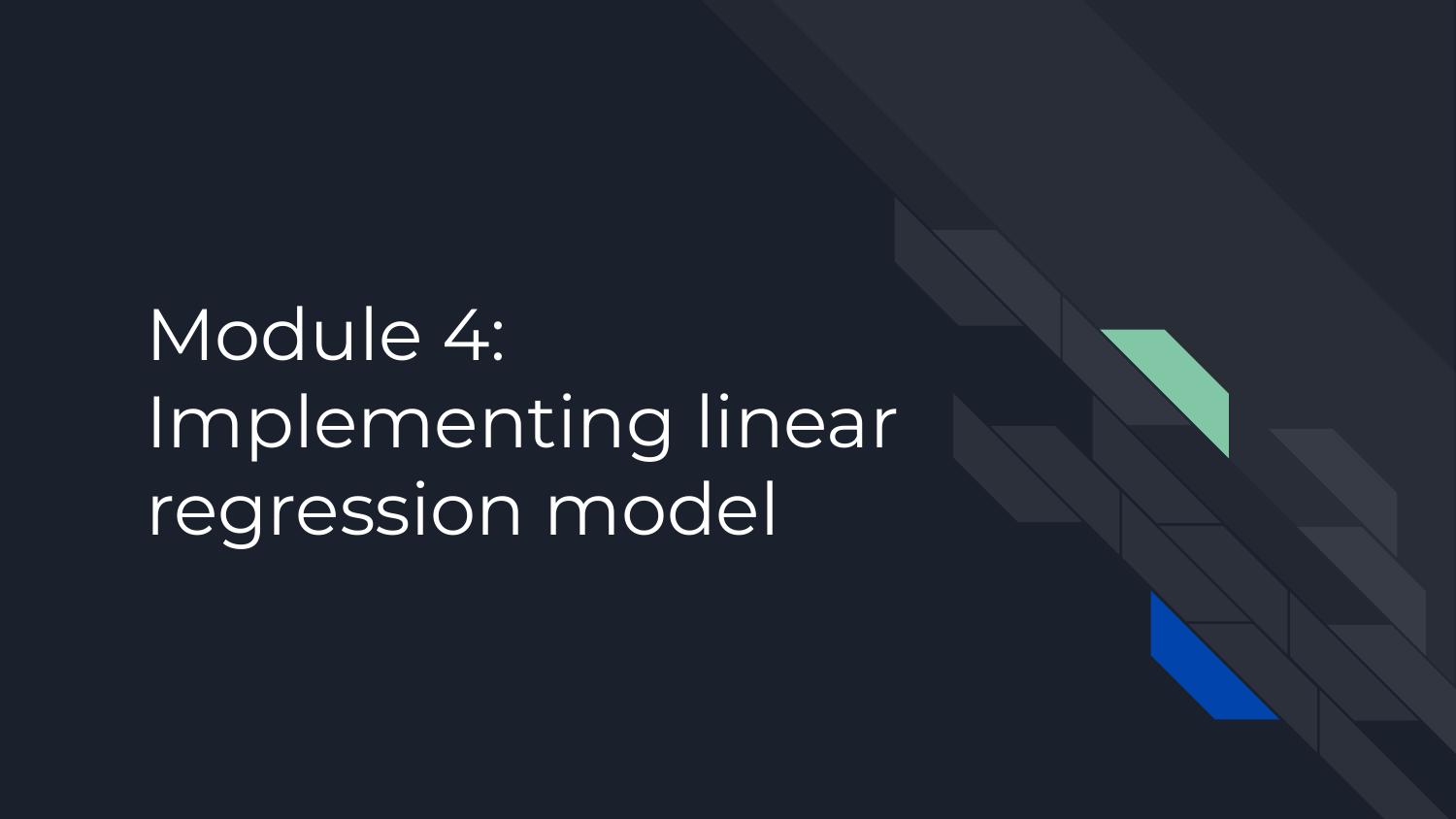

# Module 4:
Implementing linear regression model